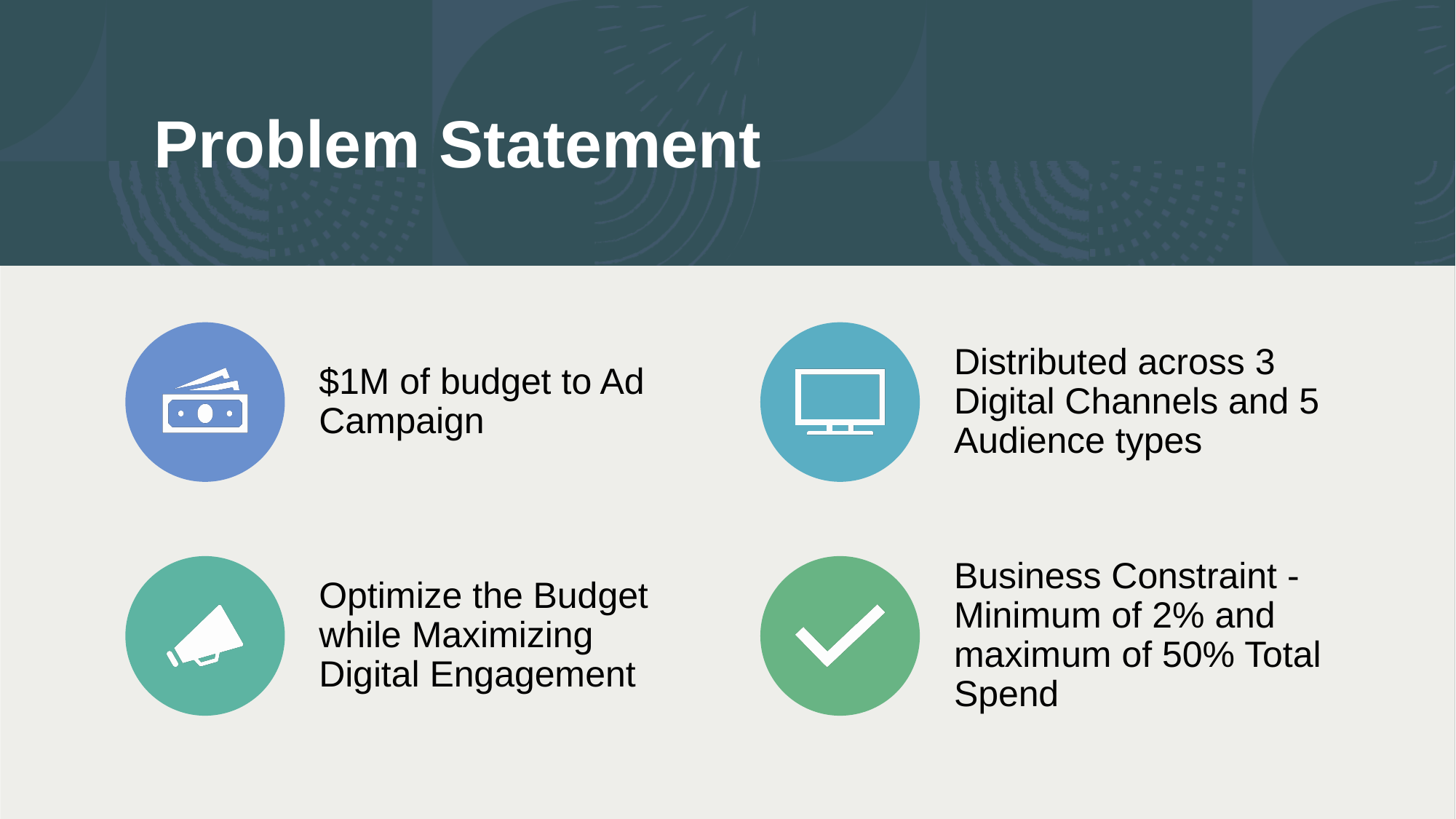

# Problem Statement
$1M of budget to Ad Campaign
Distributed across 3 Digital Channels and 5 Audience types
Optimize the Budget while Maximizing Digital Engagement
Business Constraint - Minimum of 2% and maximum of 50% Total Spend